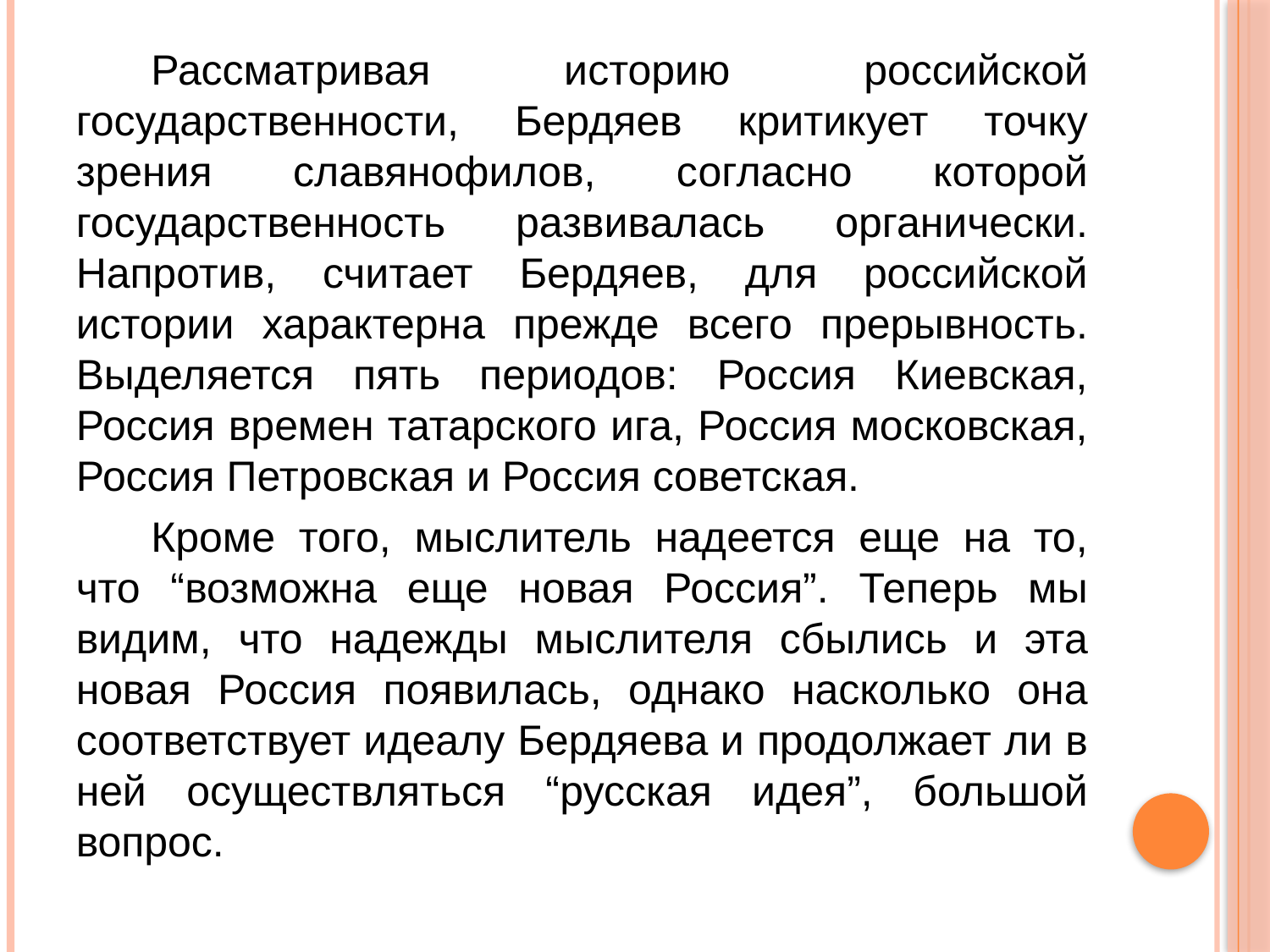

Рассматривая историю российской государственности, Бердяев критикует точку зрения славянофилов, согласно которой государственность развивалась органически. Напротив, считает Бердяев, для российской истории характерна прежде всего прерывность. Выделяется пять периодов: Россия Киевская, Россия времен татарского ига, Россия московская, Россия Петровская и Россия советская.
Кроме того, мыслитель надеется еще на то, что “возможна еще новая Россия”. Теперь мы видим, что надежды мыслителя сбылись и эта новая Россия появилась, однако насколько она соответствует идеалу Бердяева и продолжает ли в ней осуществляться “русская идея”, большой вопрос.